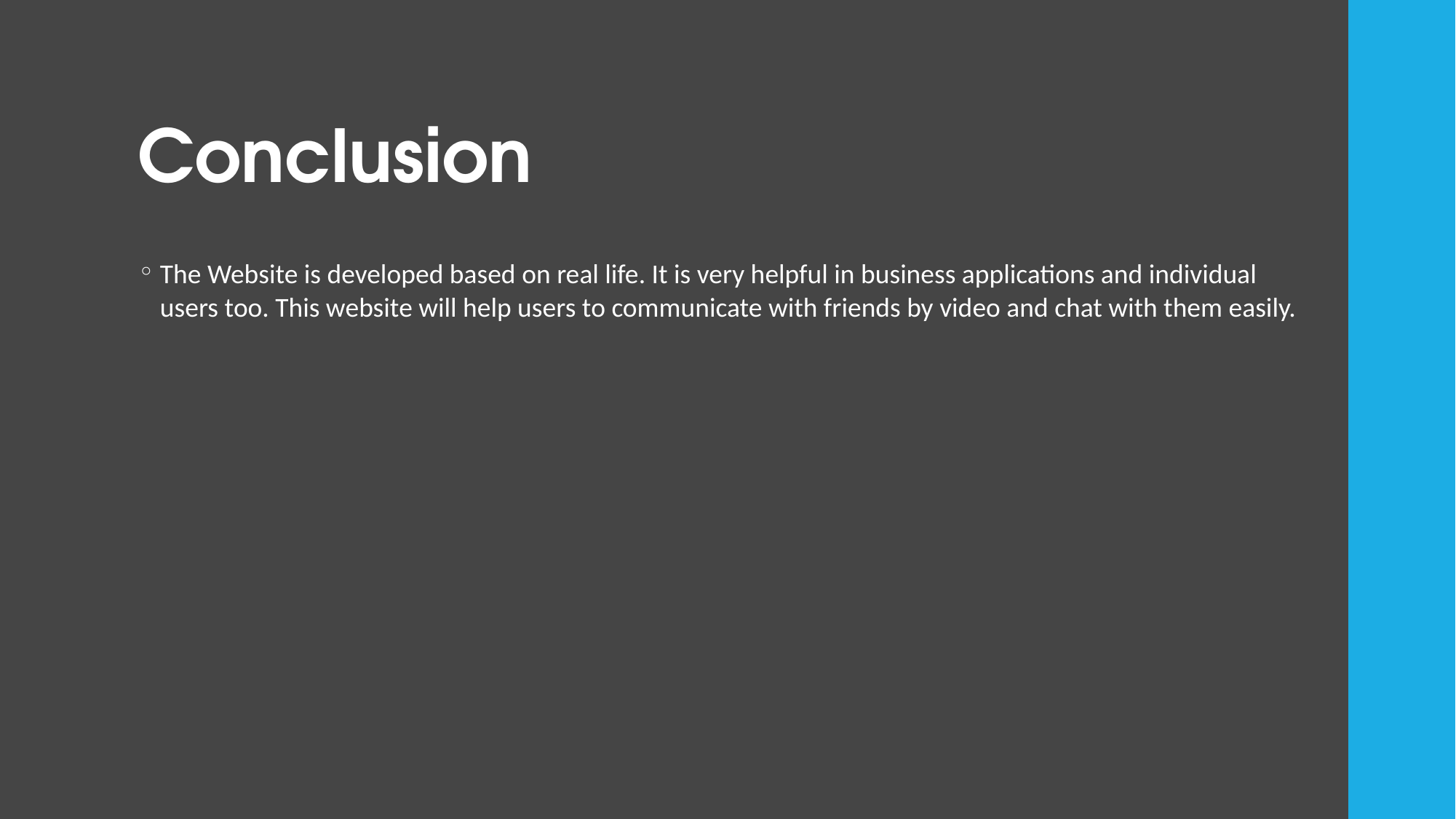

# Conclusion
The Website is developed based on real life. It is very helpful in business applications and individual users too. This website will help users to communicate with friends by video and chat with them easily.